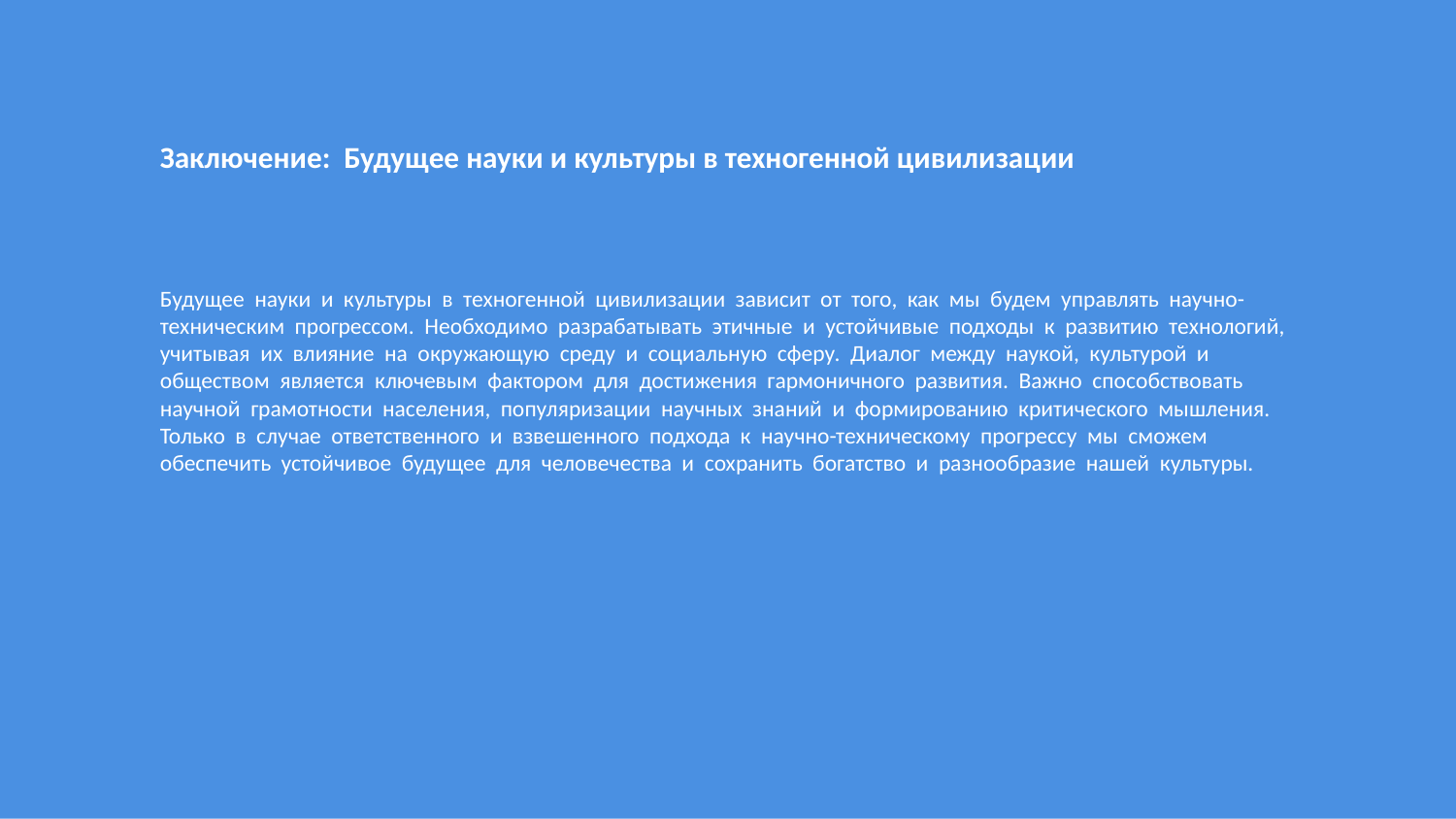

Заключение:  Будущее науки и культуры в техногенной цивилизации
Будущее  науки  и  культуры  в  техногенной  цивилизации  зависит  от  того,  как  мы  будем  управлять  научно-техническим  прогрессом.  Необходимо  разрабатывать  этичные  и  устойчивые  подходы  к  развитию  технологий,  учитывая  их  влияние  на  окружающую  среду  и  социальную  сферу.  Диалог  между  наукой,  культурой  и  обществом  является  ключевым  фактором  для  достижения  гармоничного  развития.  Важно  способствовать  научной  грамотности  населения,  популяризации  научных  знаний  и  формированию  критического  мышления.  Только  в  случае  ответственного  и  взвешенного  подхода  к  научно-техническому  прогрессу  мы  сможем  обеспечить  устойчивое  будущее  для  человечества  и  сохранить  богатство  и  разнообразие  нашей  культуры.